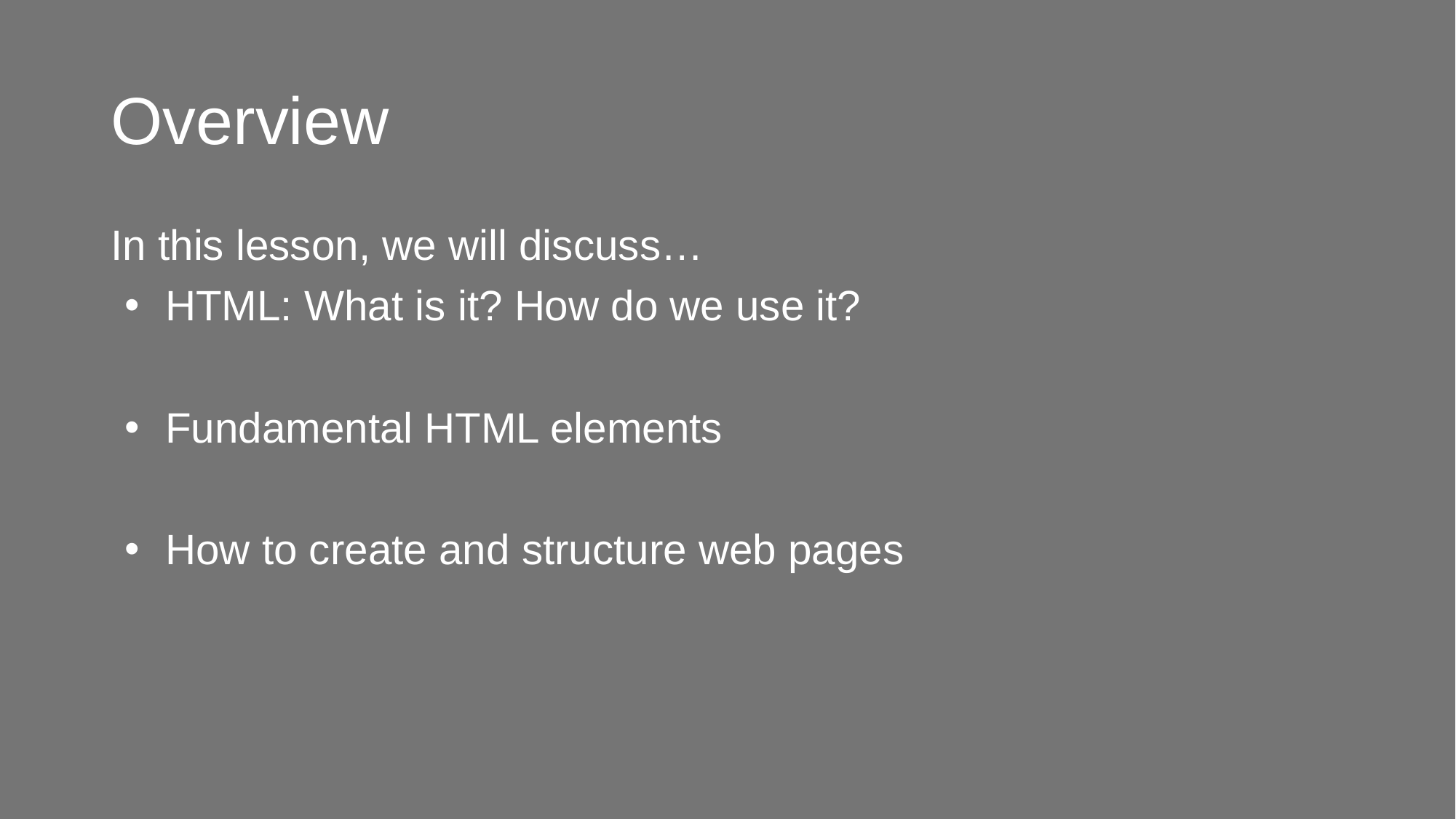

# Overview
In this lesson, we will discuss…
HTML: What is it? How do we use it?

Fundamental HTML elements

How to create and structure web pages